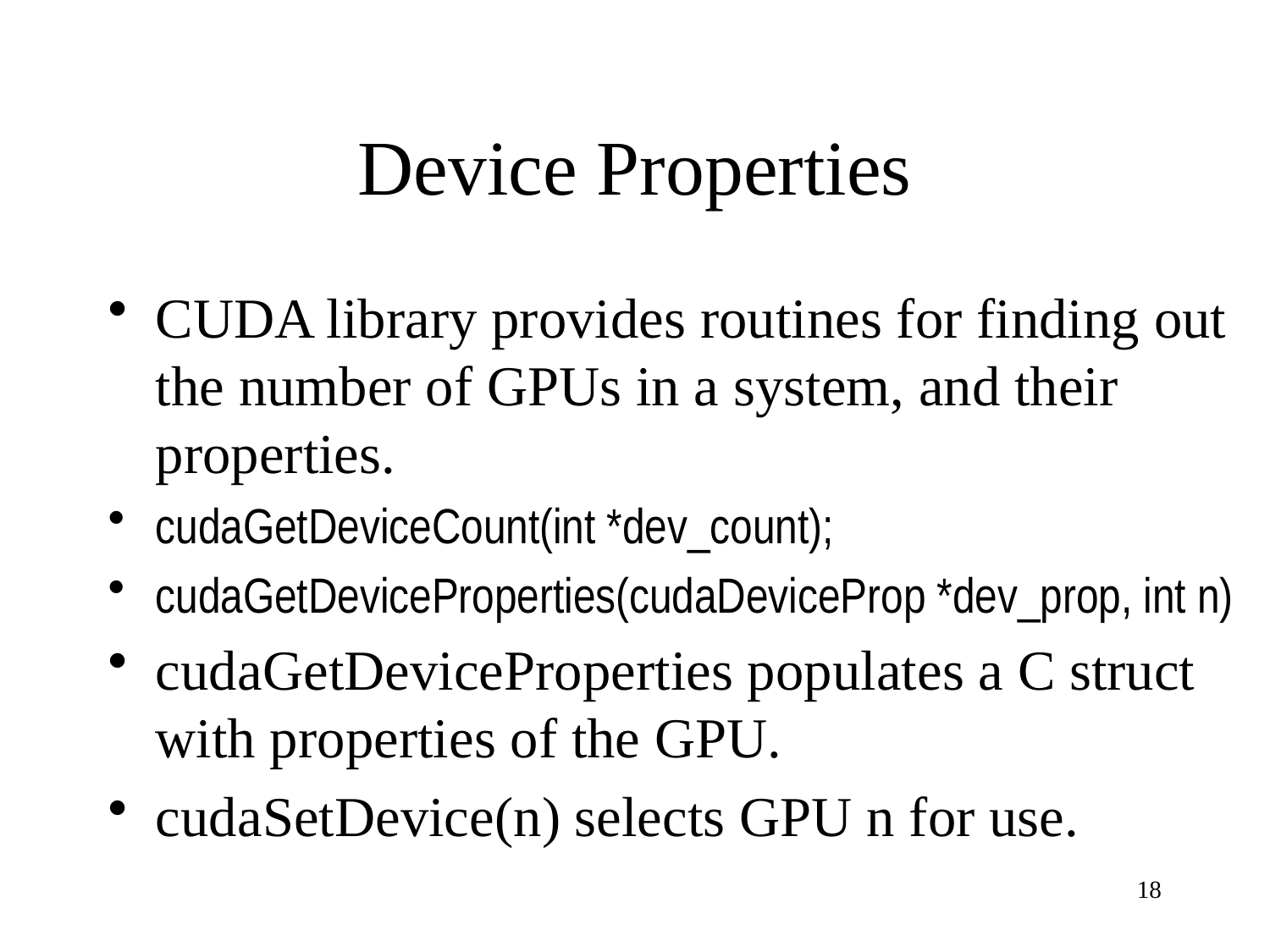

# Device Properties
CUDA library provides routines for finding out the number of GPUs in a system, and their properties.
cudaGetDeviceCount(int *dev_count);
cudaGetDeviceProperties(cudaDeviceProp *dev_prop, int n)
cudaGetDeviceProperties populates a C struct with properties of the GPU.
cudaSetDevice(n) selects GPU n for use.
18